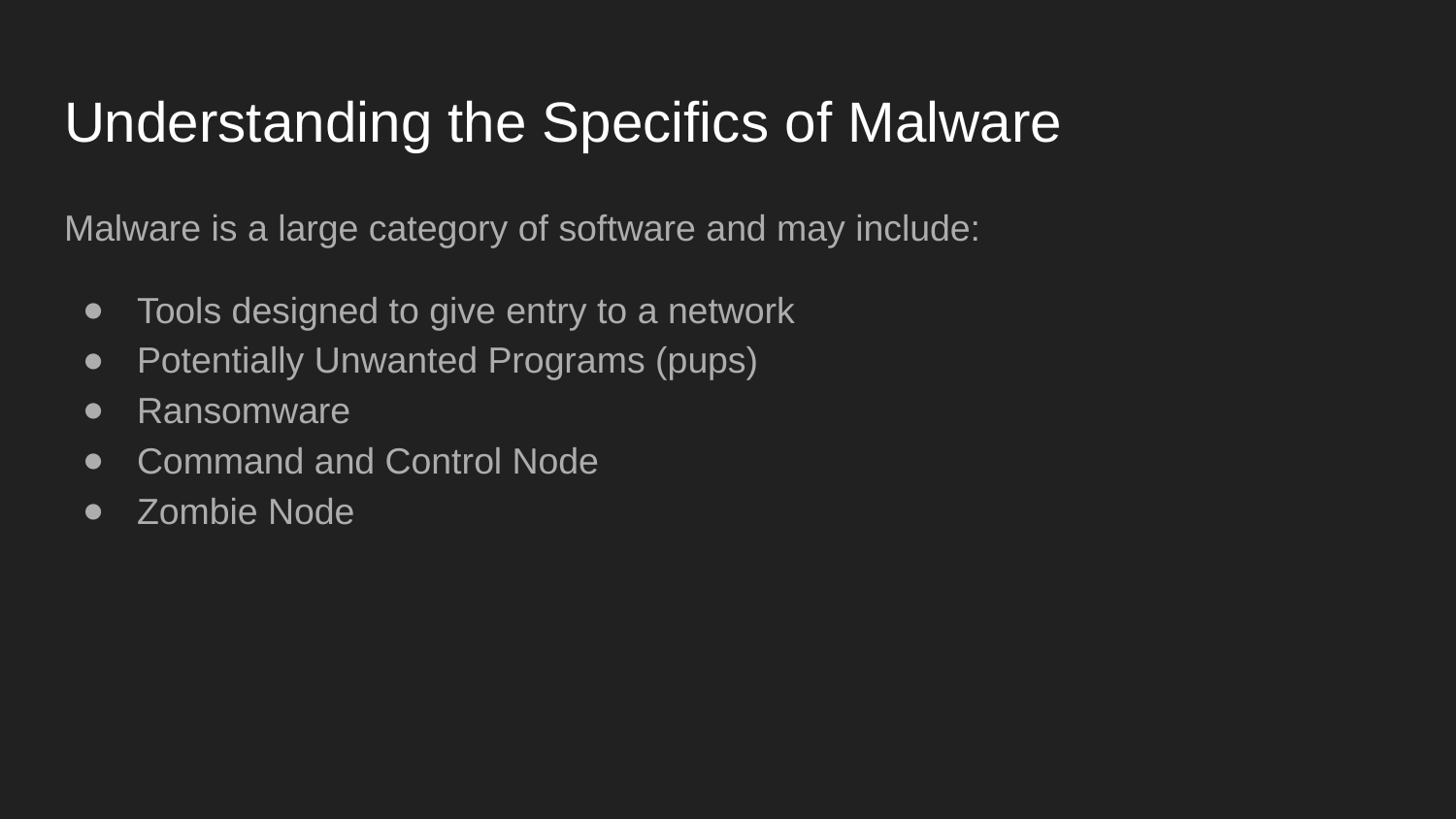

# Understanding the Specifics of Malware
Malware is a large category of software and may include:
Tools designed to give entry to a network
Potentially Unwanted Programs (pups)
Ransomware
Command and Control Node
Zombie Node